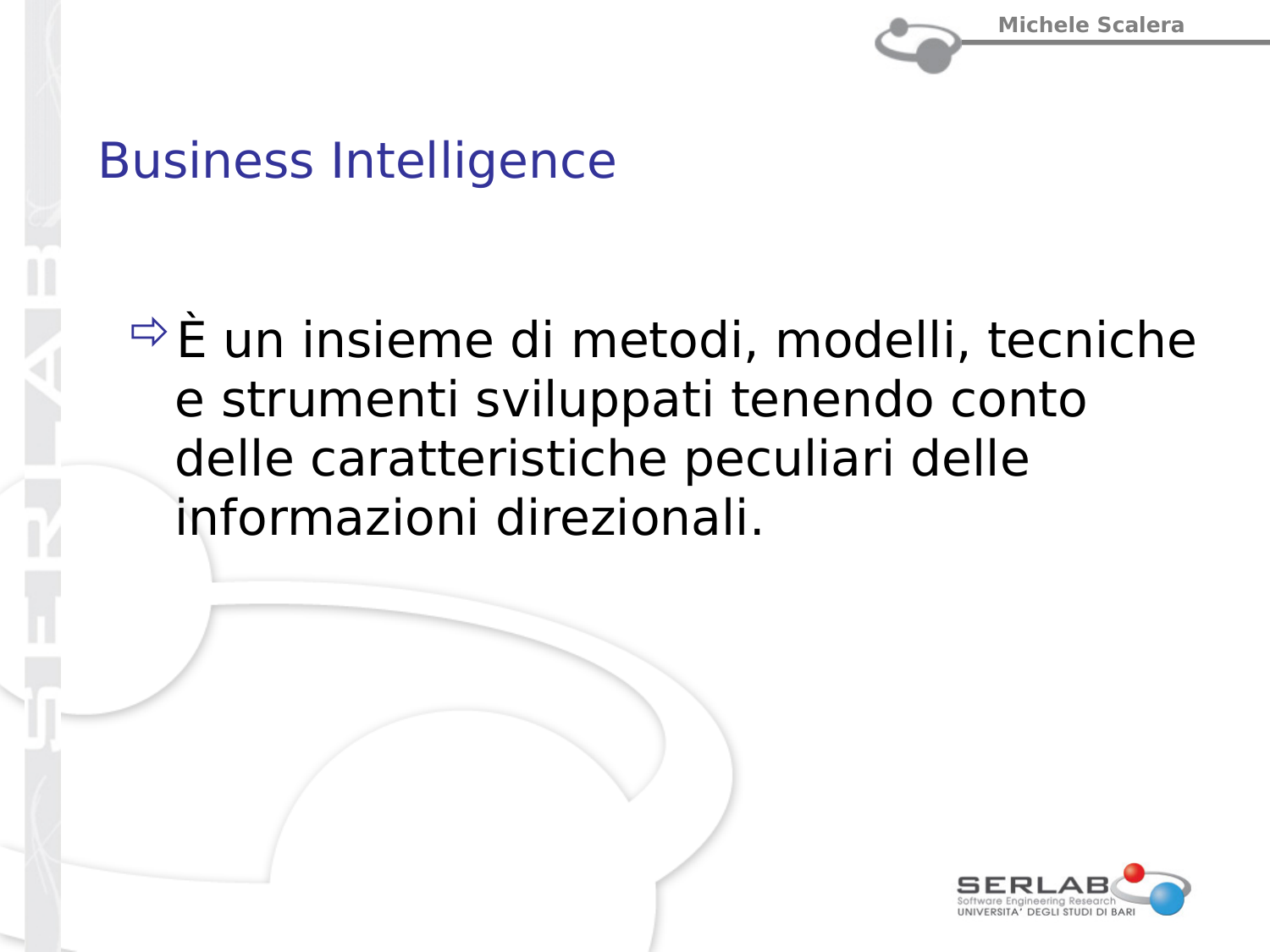

# Business Intelligence

È un insieme di metodi, modelli, tecniche e strumenti sviluppati tenendo conto delle caratteristiche peculiari delle informazioni direzionali.
Prof. Michele Scalera